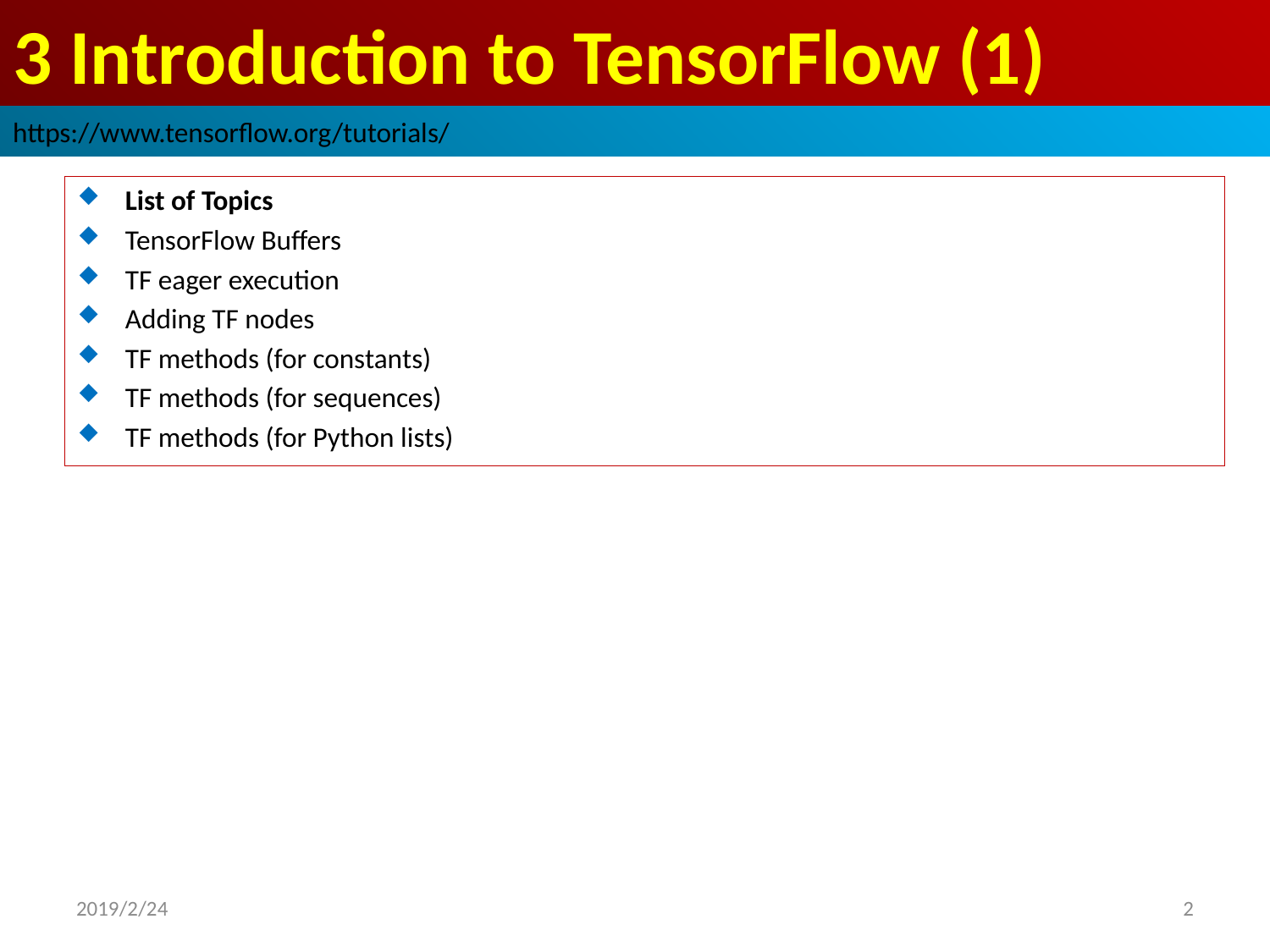

# 3 Introduction to TensorFlow (1)
https://www.tensorflow.org/tutorials/
List of Topics
TensorFlow Buffers
TF eager execution
Adding TF nodes
TF methods (for constants)
TF methods (for sequences)
TF methods (for Python lists)
2019/2/24
2